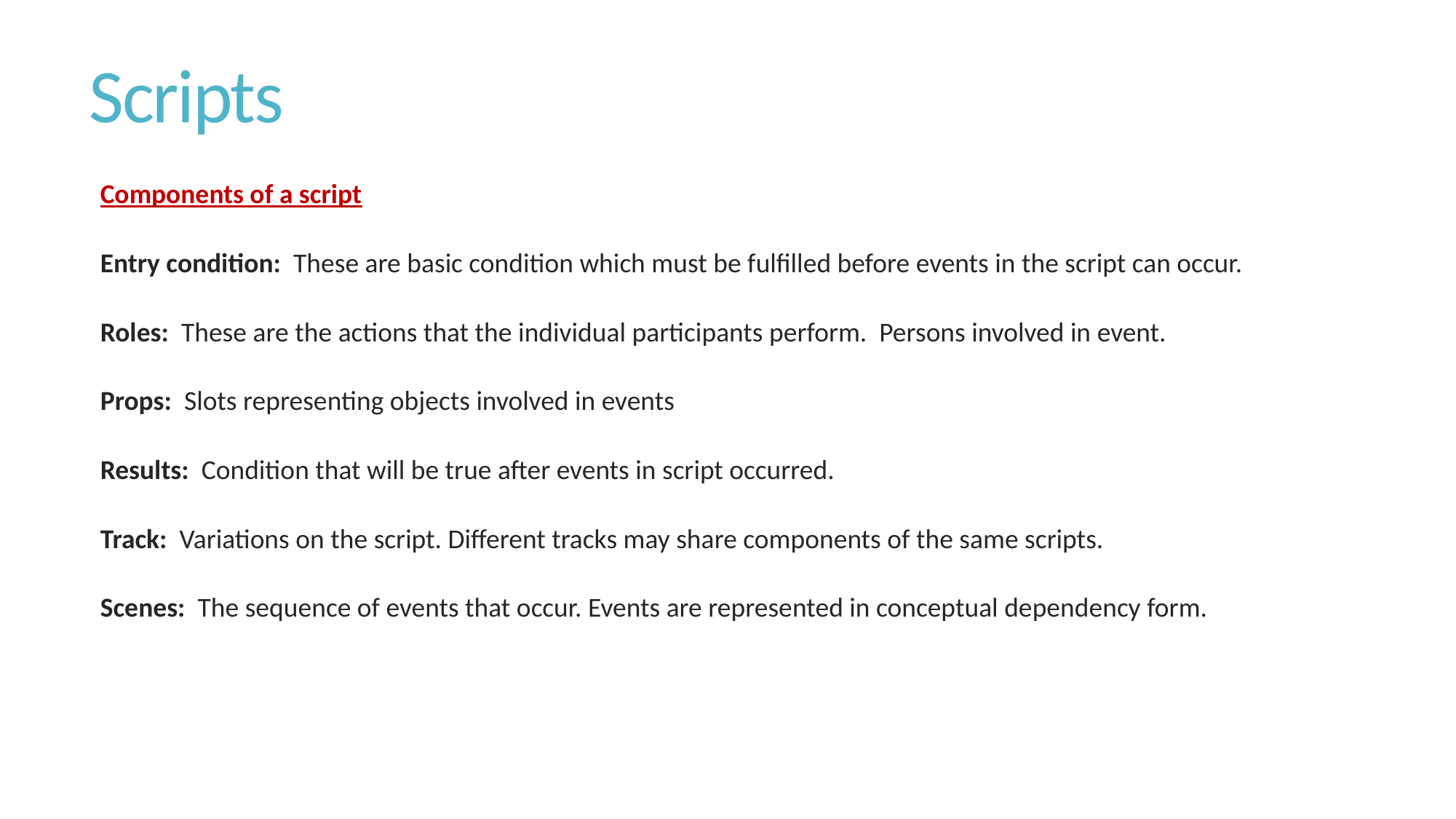

# Scripts
Components of a script
Entry condition:  These are basic condition which must be fulfilled before events in the script can occur.
Roles:  These are the actions that the individual participants perform.  Persons involved in event.
Props:  Slots representing objects involved in events
Results:  Condition that will be true after events in script occurred.
Track:  Variations on the script. Different tracks may share components of the same scripts.
Scenes:  The sequence of events that occur. Events are represented in conceptual dependency form.